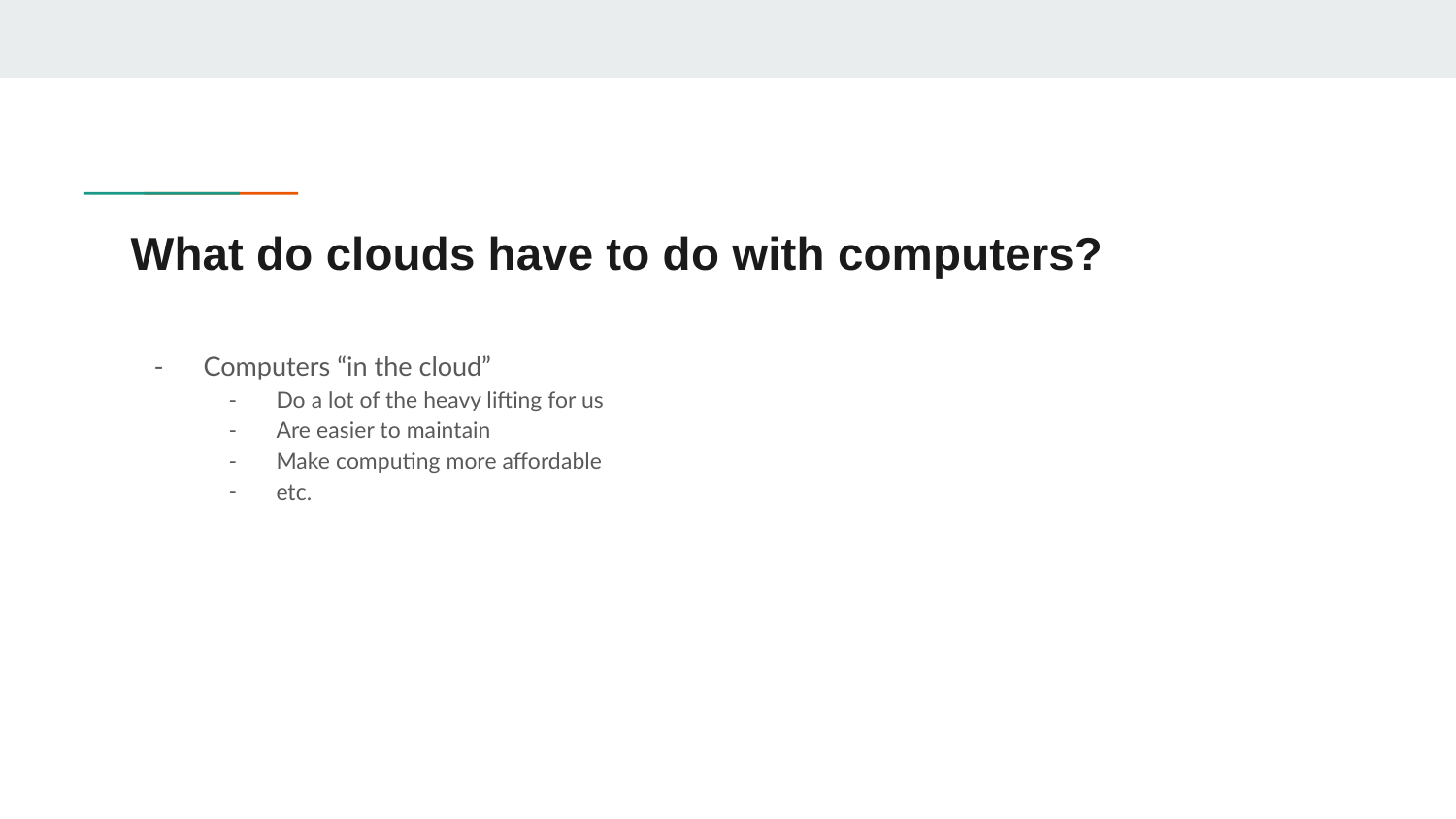

# What do clouds have to do with computers?
Computers “in the cloud”
Do a lot of the heavy lifting for us
Are easier to maintain
Make computing more affordable
etc.